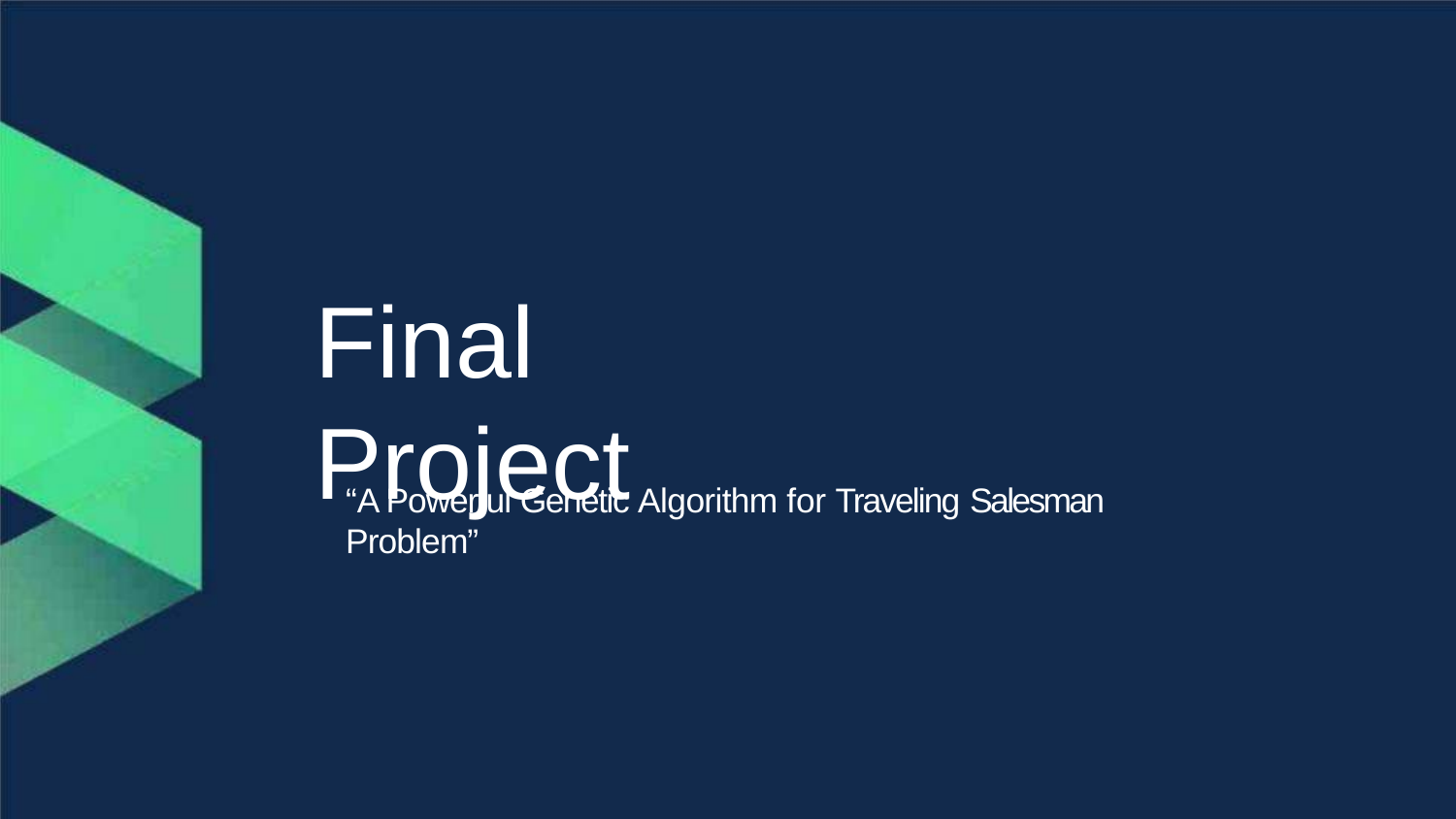

Final Project
“A Powerful Genetic Algorithm for Traveling Salesman Problem”